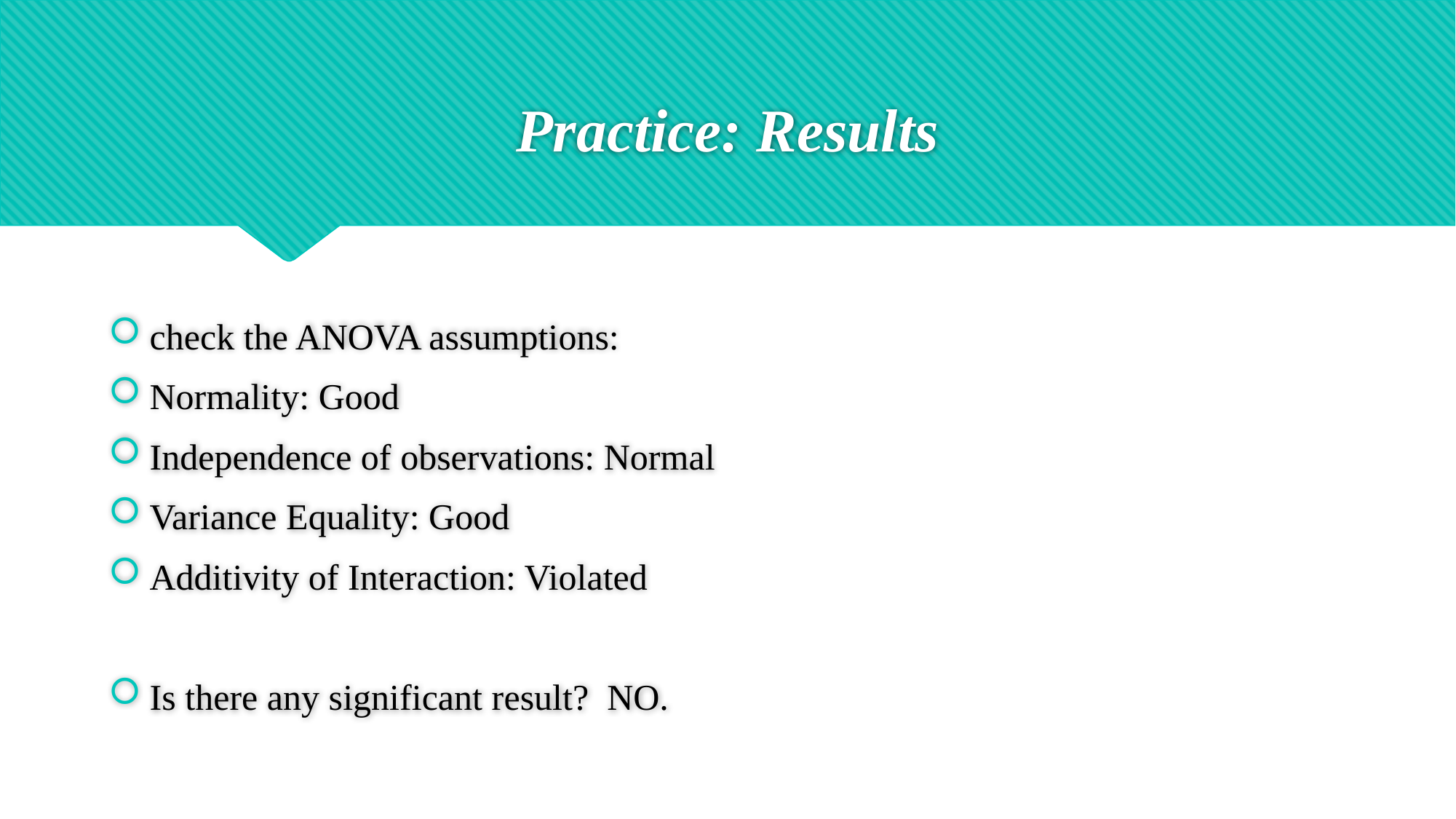

# Practice: Results
check the ANOVA assumptions:
Normality: Good
Independence of observations: Normal
Variance Equality: Good
Additivity of Interaction: Violated

Is there any significant result?  NO.